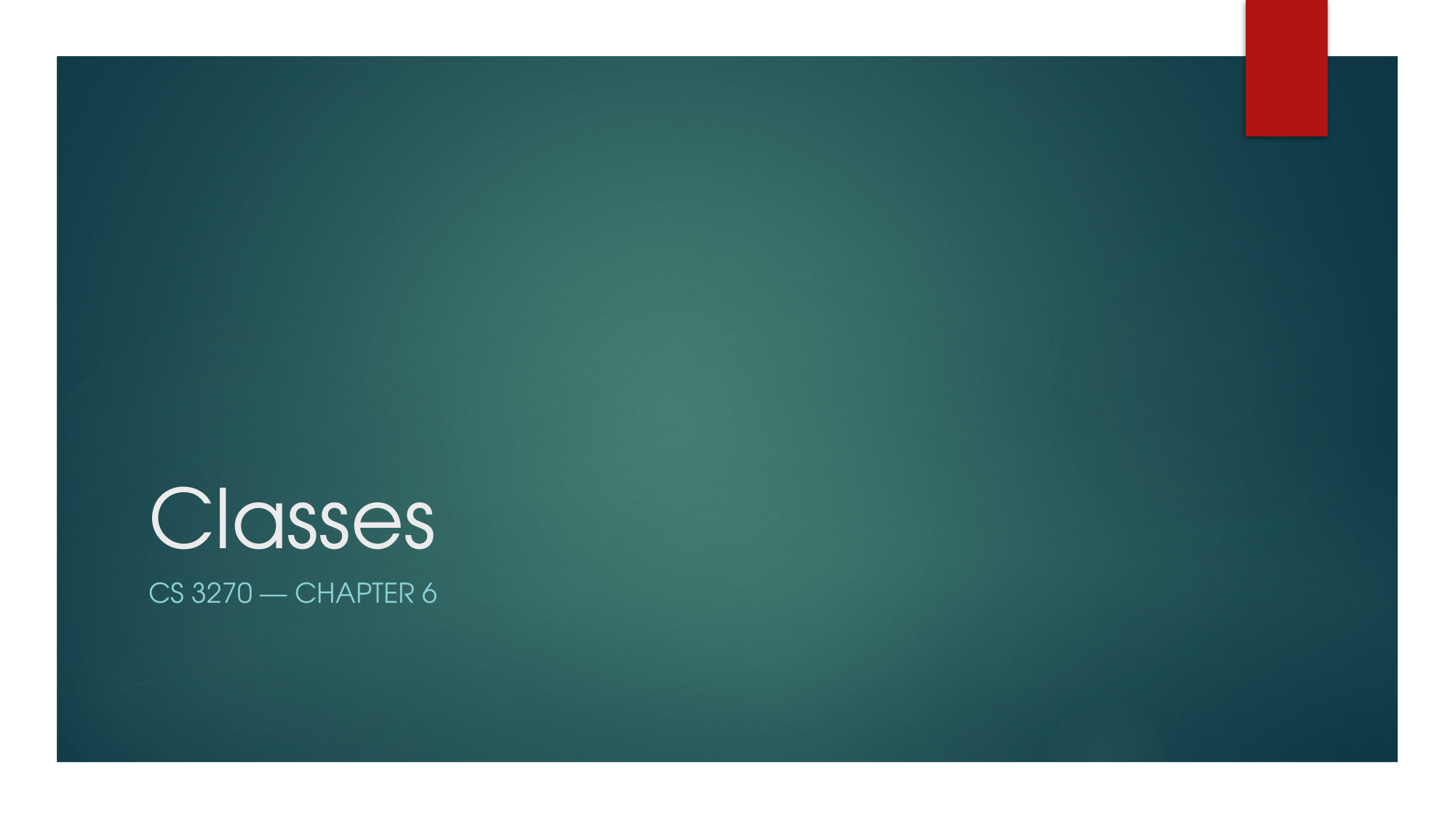

# Classes
CS 3270 — Chapter 6